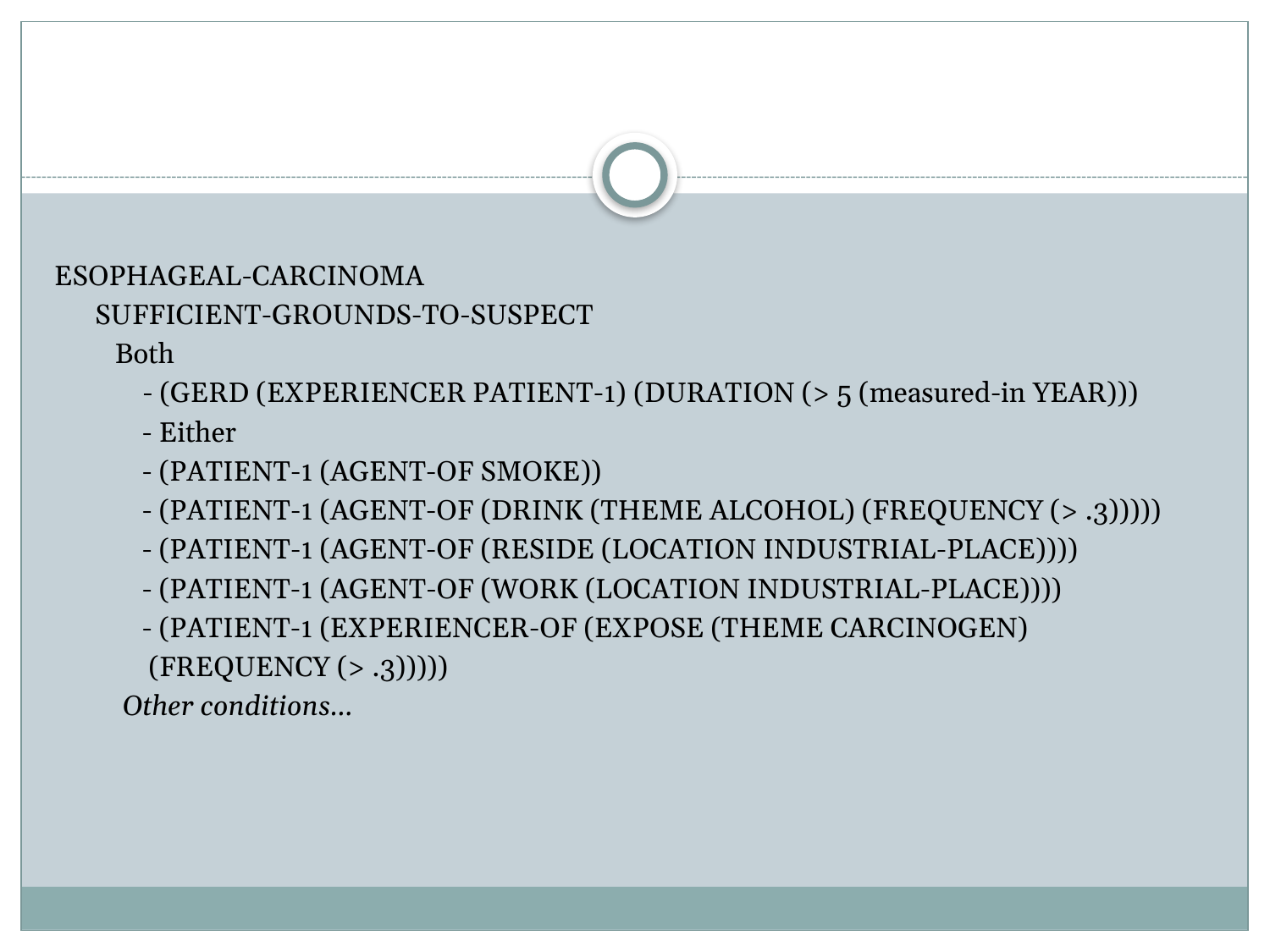

#

esophageal-carcinoma
      sufficient-grounds-to-suspect
         Both
             - (GERD (experiencer patient-1) (duration (> 5 (measured-in year)))
	- Either
		- (patient-1 (agent-of smoke))
		- (patient-1 (agent-of (drink (theme alcohol) (frequency (> .3)))))
		- (patient-1 (agent-of (reside (location industrial-place))))
		- (patient-1 (agent-of (work (location industrial-place))))
		- (patient-1 (experiencer-of (expose (theme carcinogen)
			 (frequency (> .3)))))
          Other conditions…